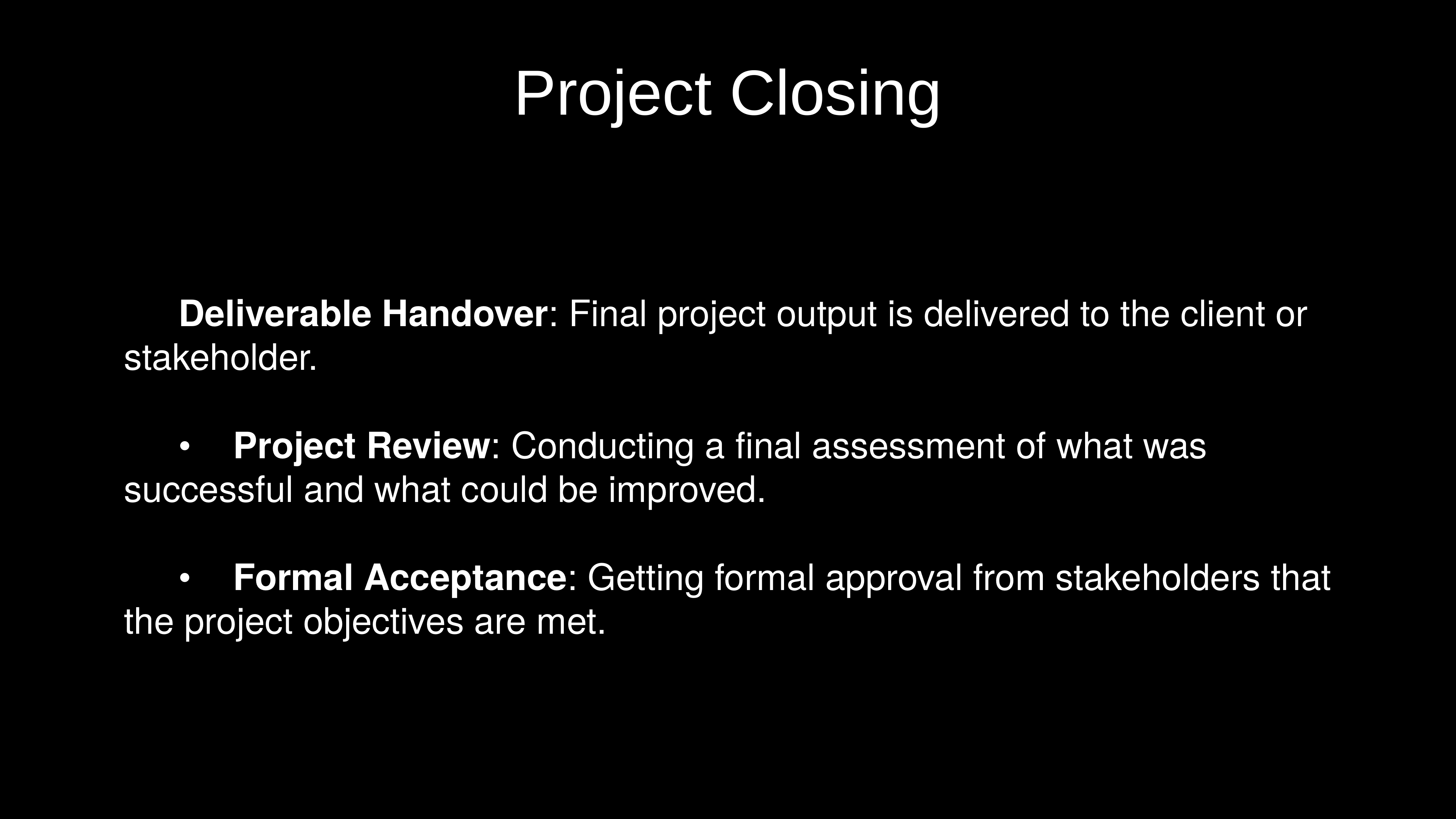

# Project Closing
	Deliverable Handover: Final project output is delivered to the client or stakeholder.
	•	Project Review: Conducting a final assessment of what was successful and what could be improved.
	•	Formal Acceptance: Getting formal approval from stakeholders that the project objectives are met.